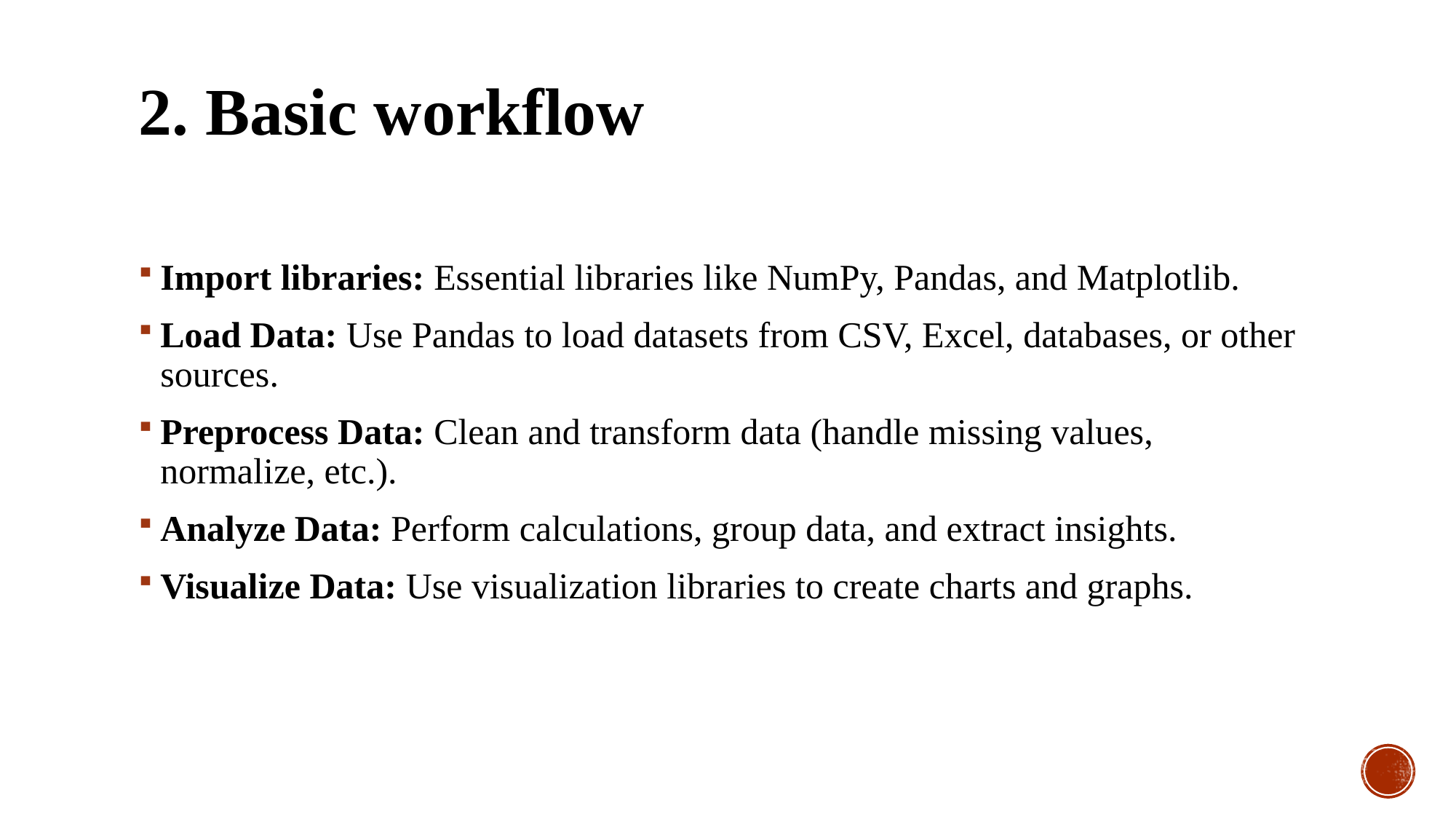

# 2. Basic workflow
Import libraries: Essential libraries like NumPy, Pandas, and Matplotlib.
Load Data: Use Pandas to load datasets from CSV, Excel, databases, or other sources.
Preprocess Data: Clean and transform data (handle missing values, normalize, etc.).
Analyze Data: Perform calculations, group data, and extract insights.
Visualize Data: Use visualization libraries to create charts and graphs.